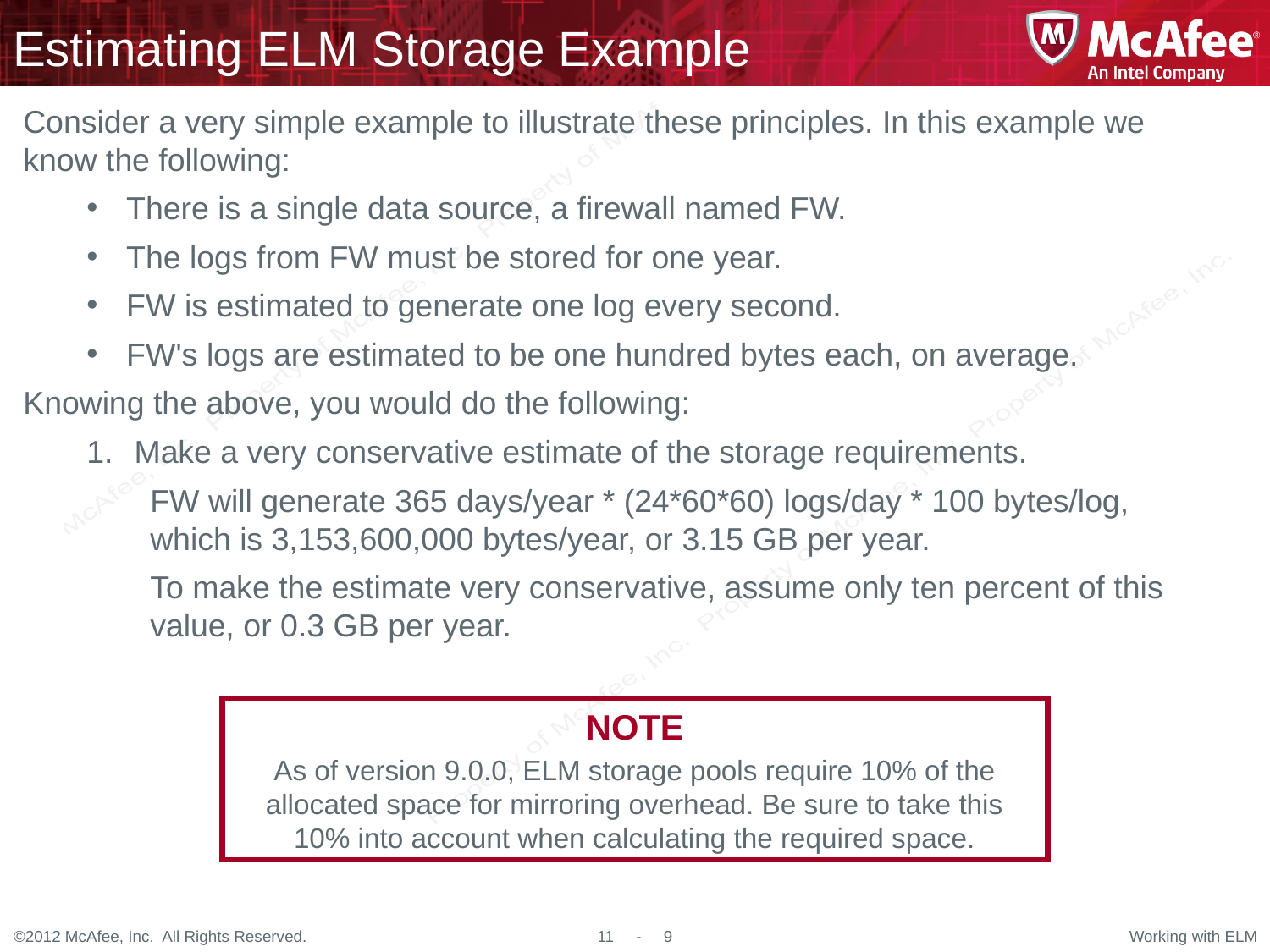

# Estimating ELM Storage Example
Consider a very simple example to illustrate these principles. In this example we know the following:
There is a single data source, a firewall named FW.
The logs from FW must be stored for one year.
FW is estimated to generate one log every second.
FW's logs are estimated to be one hundred bytes each, on average.
Knowing the above, you would do the following:
Make a very conservative estimate of the storage requirements.
FW will generate 365 days/year * (24*60*60) logs/day * 100 bytes/log, which is 3,153,600,000 bytes/year, or 3.15 GB per year.
To make the estimate very conservative, assume only ten percent of this value, or 0.3 GB per year.
NOTE
As of version 9.0.0, ELM storage pools require 10% of the allocated space for mirroring overhead. Be sure to take this 10% into account when calculating the required space.
Working with ELM